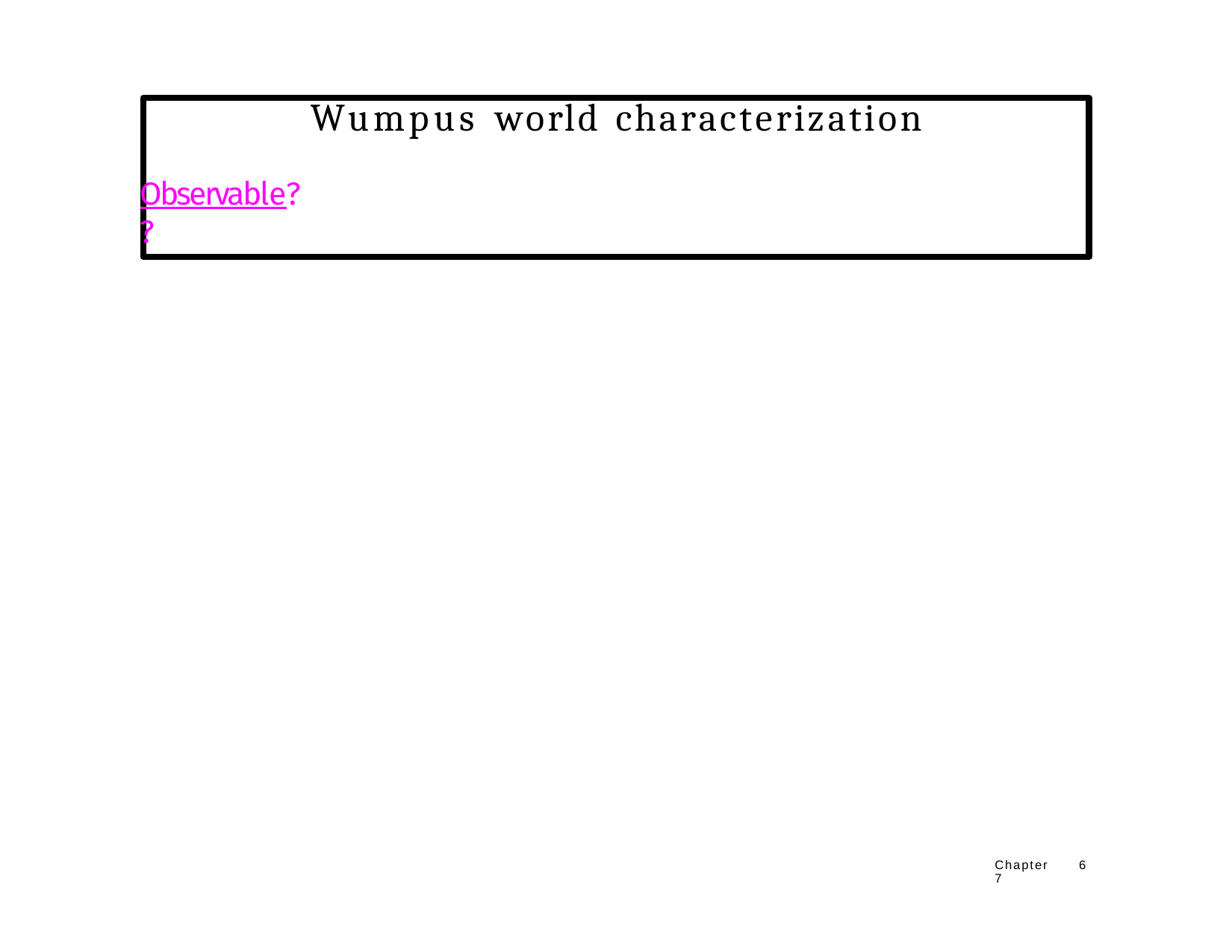

# Wumpus world characterization
Observable??
Chapter 7
6